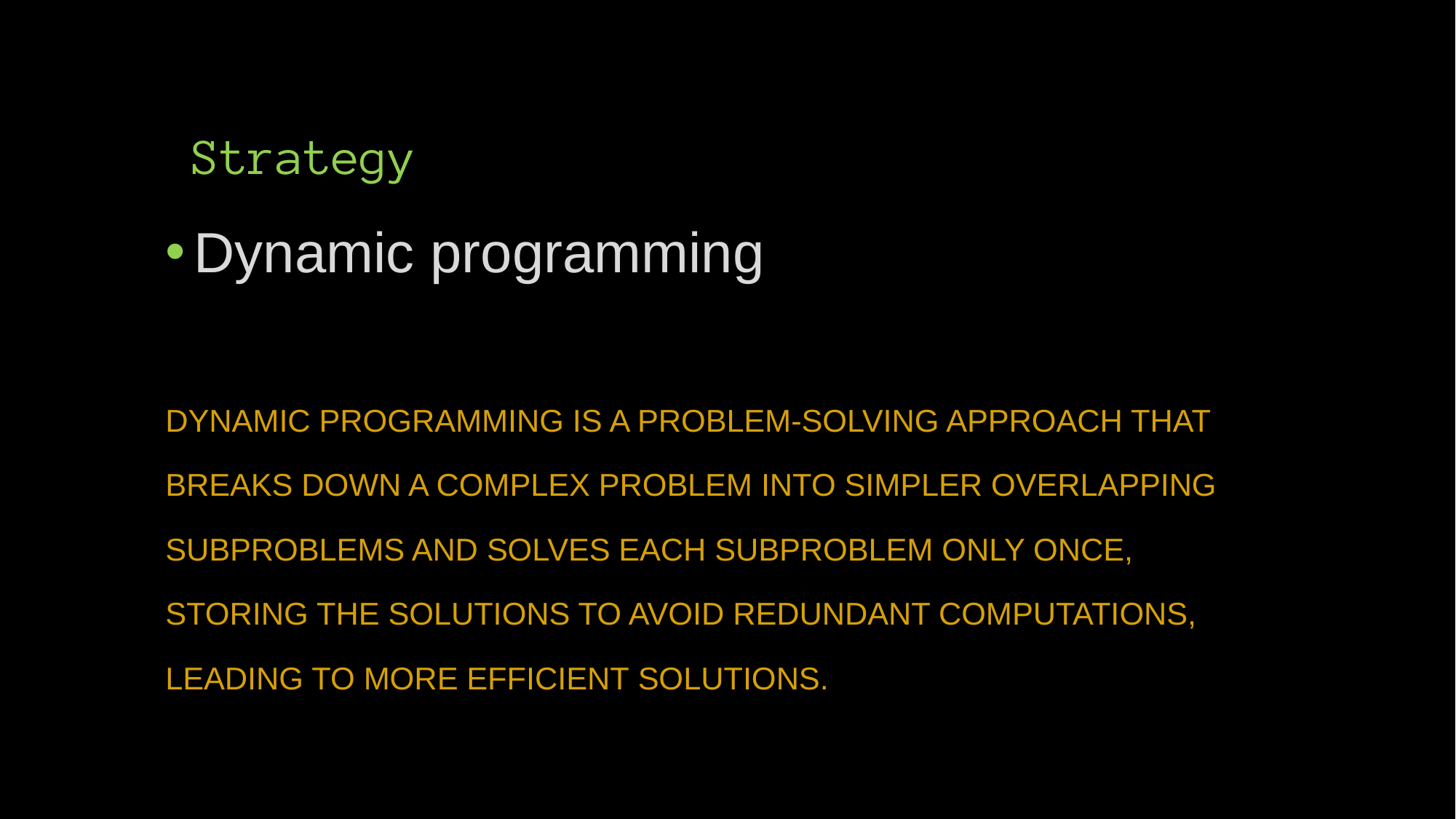

# Strategy
Dynamic programming

DYNAMIC PROGRAMMING IS A PROBLEM-SOLVING APPROACH THAT BREAKS DOWN A COMPLEX PROBLEM INTO SIMPLER OVERLAPPING SUBPROBLEMS AND SOLVES EACH SUBPROBLEM ONLY ONCE, STORING THE SOLUTIONS TO AVOID REDUNDANT COMPUTATIONS, LEADING TO MORE EFFICIENT SOLUTIONS.